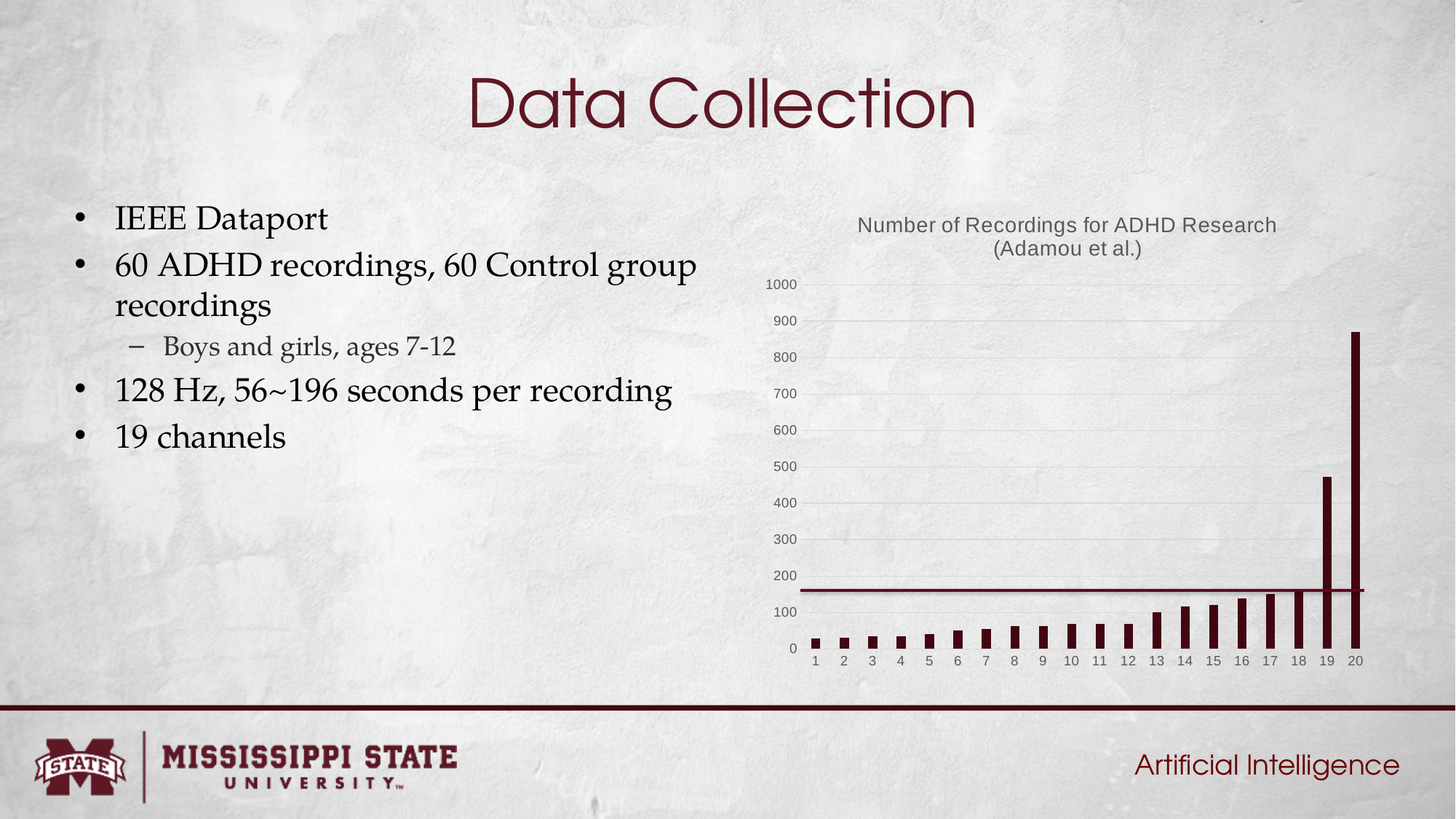

# Data Collection

### Chart: Number of Recordings for ADHD Research (Adamou et al.)

| Category |  |
|---|---|
IEEE Dataport
60 ADHD recordings, 60 Control group recordings
Boys and girls, ages 7-12
128 Hz, 56~196 seconds per recording
19 channels